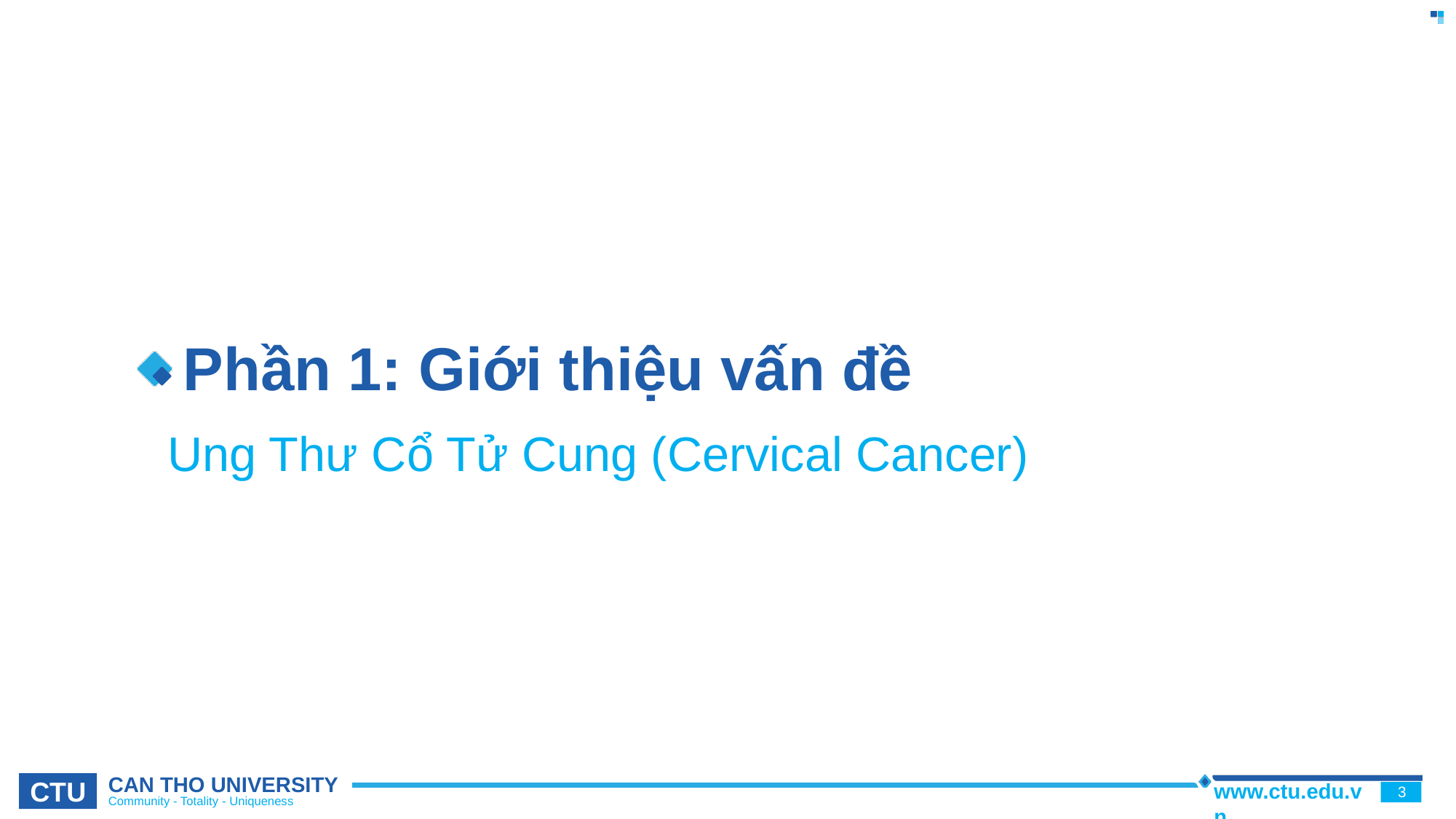

# Phần 1: Giới thiệu vấn đề
Ung Thư Cổ Tử Cung (Cervical Cancer)